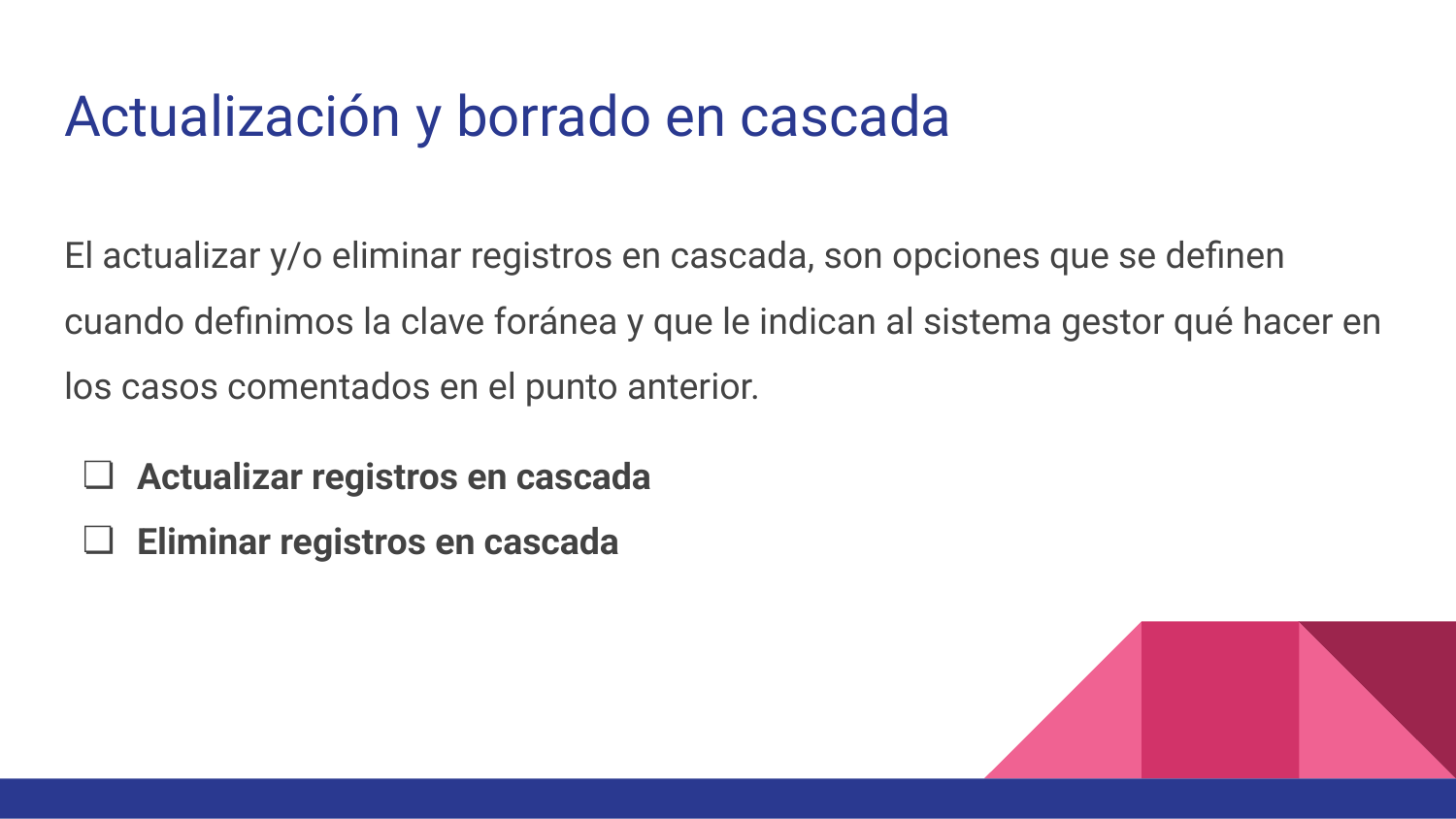

# Actualización y borrado en cascada

El actualizar y/o eliminar registros en cascada, son opciones que se definen cuando definimos la clave foránea y que le indican al sistema gestor qué hacer en los casos comentados en el punto anterior.
Actualizar registros en cascada
Eliminar registros en cascada